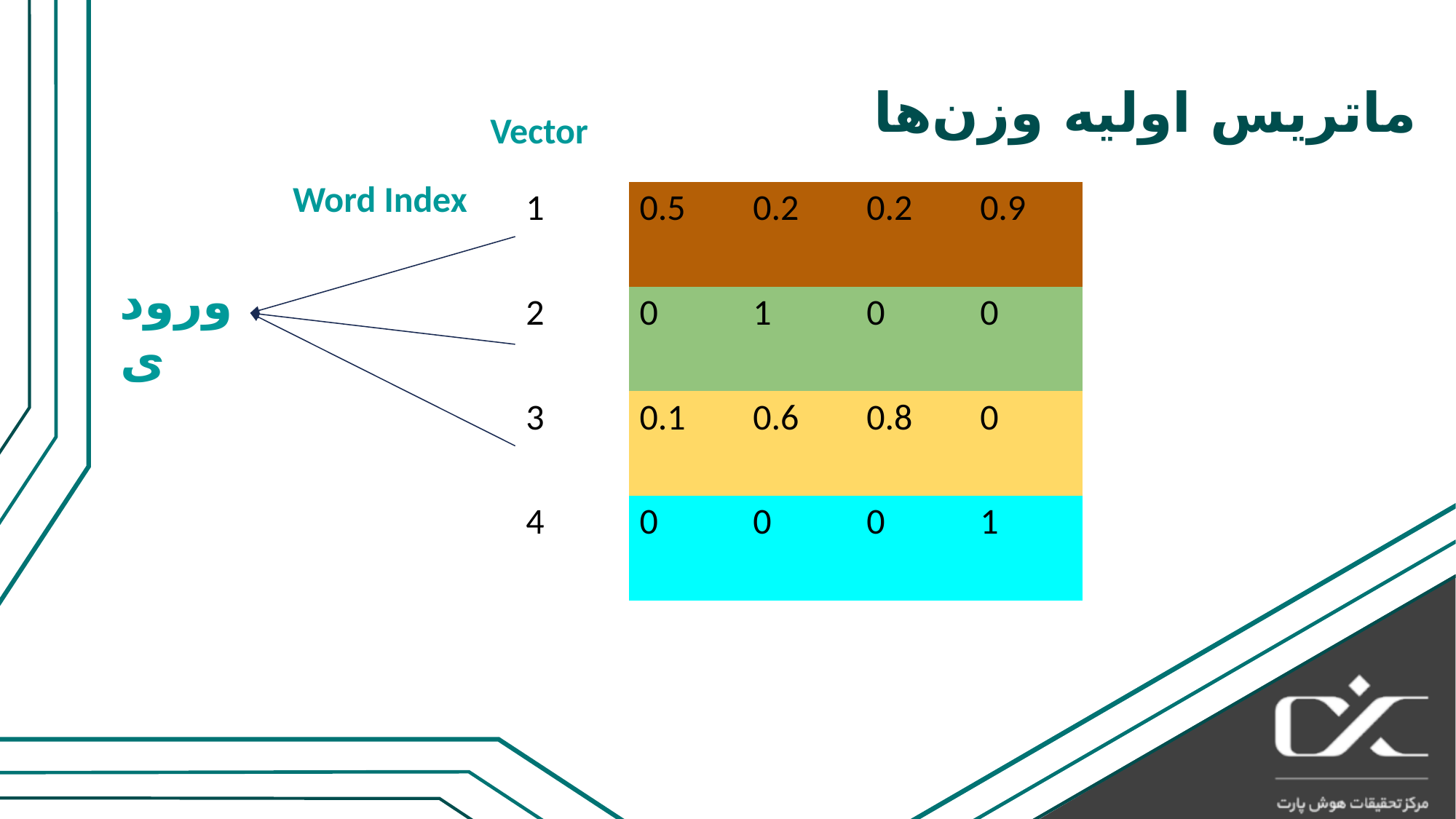

ماتریس اولیه وزن‌ها
Vector
Word Index
| 1 | 0.5 | 0.2 | 0.2 | 0.9 |
| --- | --- | --- | --- | --- |
| 2 | 0 | 1 | 0 | 0 |
| 3 | 0.1 | 0.6 | 0.8 | 0 |
| 4 | 0 | 0 | 0 | 1 |
ورودی